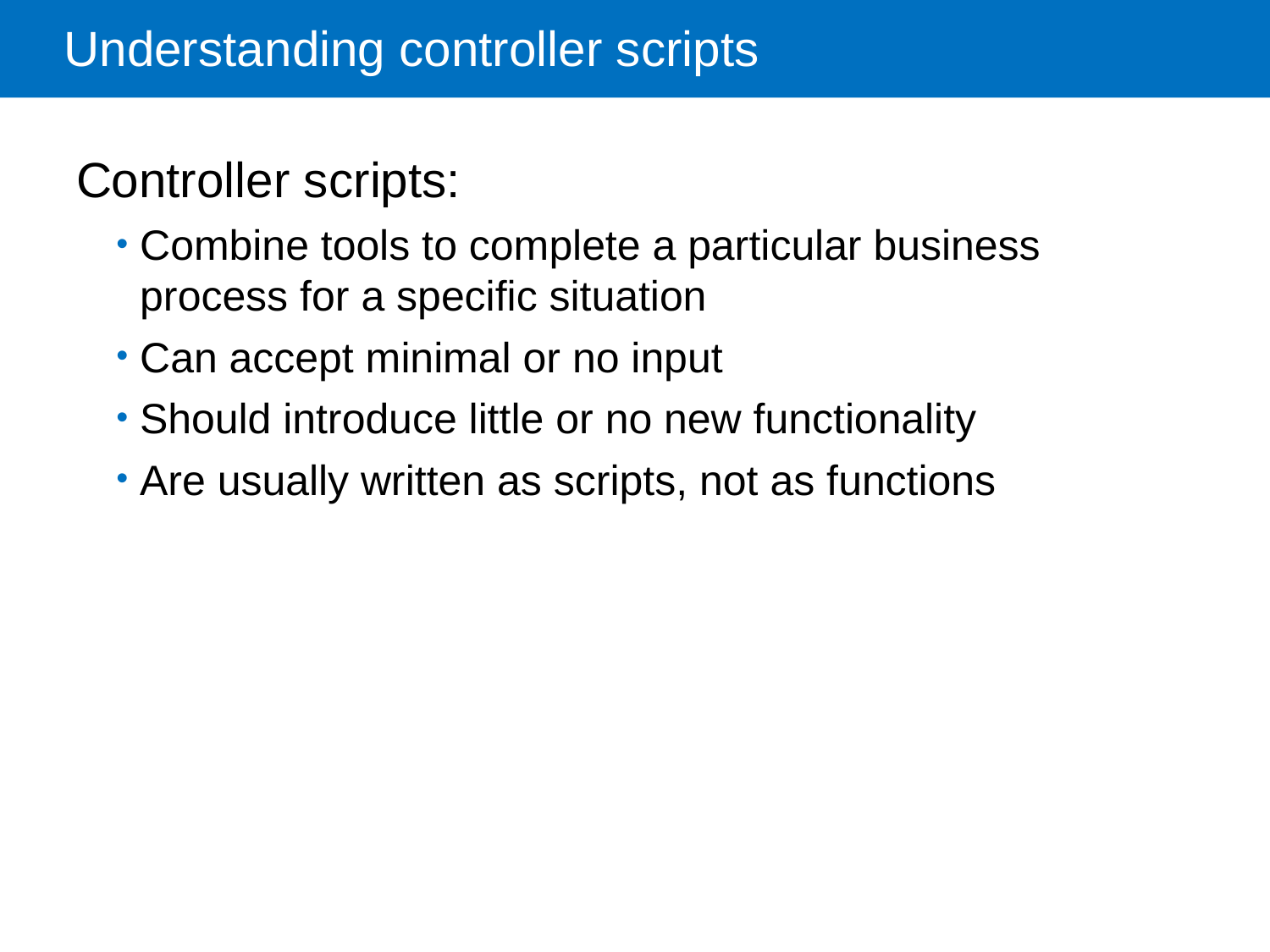

# Understanding controller scripts
Controller scripts:
Combine tools to complete a particular business process for a specific situation
Can accept minimal or no input
Should introduce little or no new functionality
Are usually written as scripts, not as functions